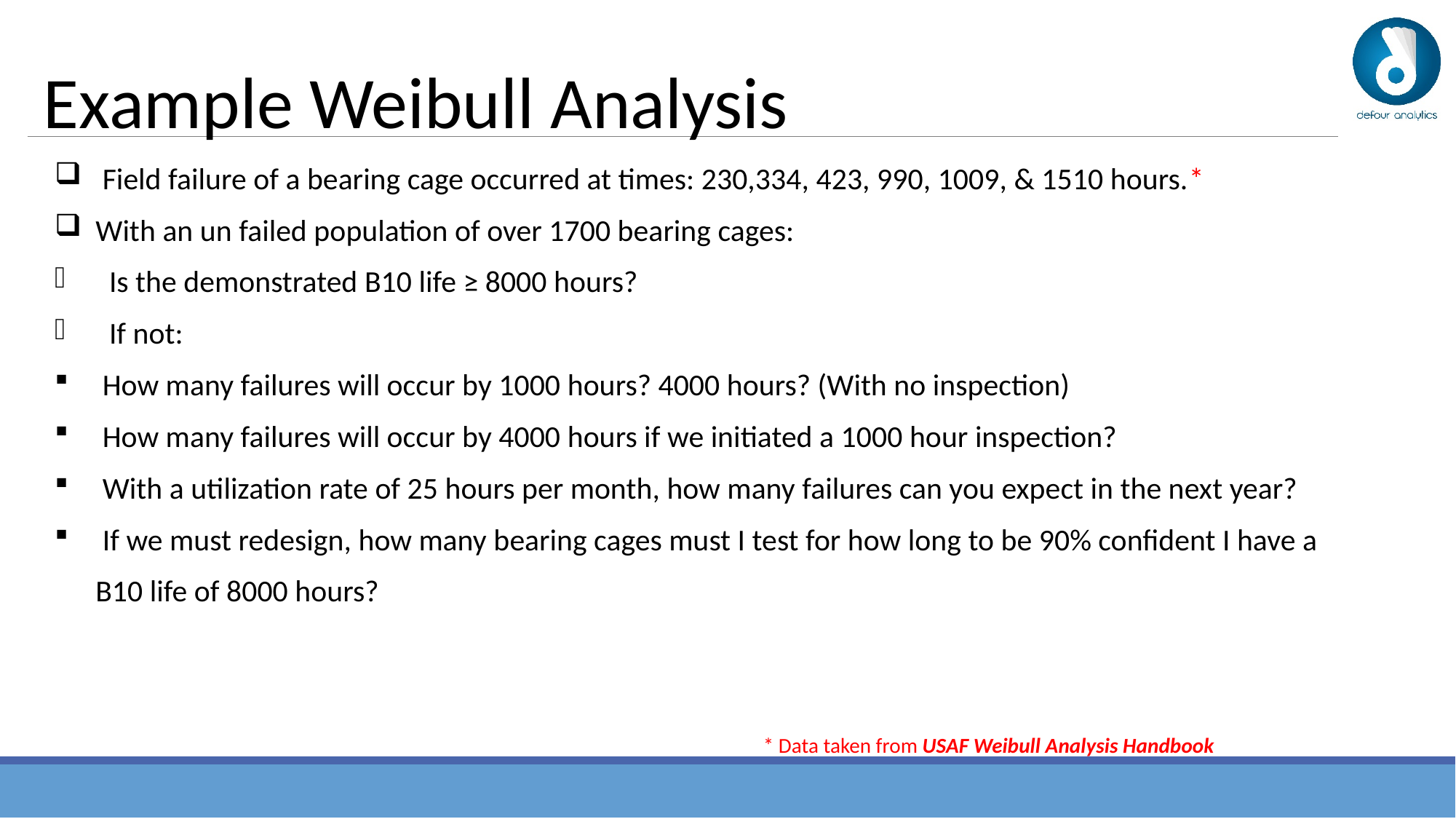

Example Weibull Analysis

 Field failure of a bearing cage occurred at times: 230,334, 423, 990, 1009, & 1510 hours.*
With an un failed population of over 1700 bearing cages:
Is the demonstrated B10 life ≥ 8000 hours?
If not:
 How many failures will occur by 1000 hours? 4000 hours? (With no inspection)
 How many failures will occur by 4000 hours if we initiated a 1000 hour inspection?
 With a utilization rate of 25 hours per month, how many failures can you expect in the next year?
 If we must redesign, how many bearing cages must I test for how long to be 90% confident I have a B10 life of 8000 hours?

* Data taken from USAF Weibull Analysis Handbook